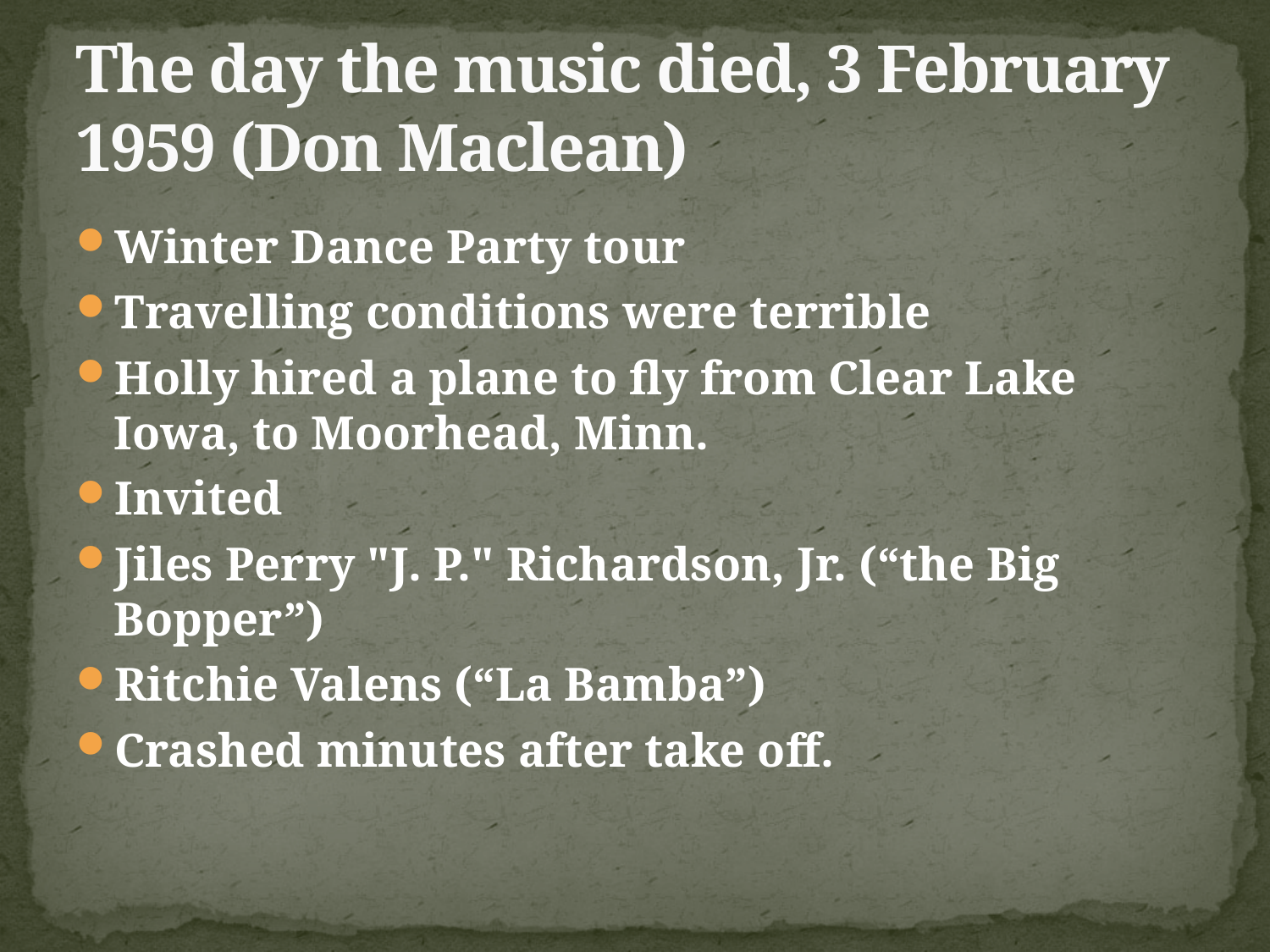

# The day the music died, 3 February 1959 (Don Maclean)
Winter Dance Party tour
Travelling conditions were terrible
Holly hired a plane to fly from Clear Lake Iowa, to Moorhead, Minn.
Invited
Jiles Perry "J. P." Richardson, Jr. (“the Big Bopper”)
Ritchie Valens (“La Bamba”)
Crashed minutes after take off.